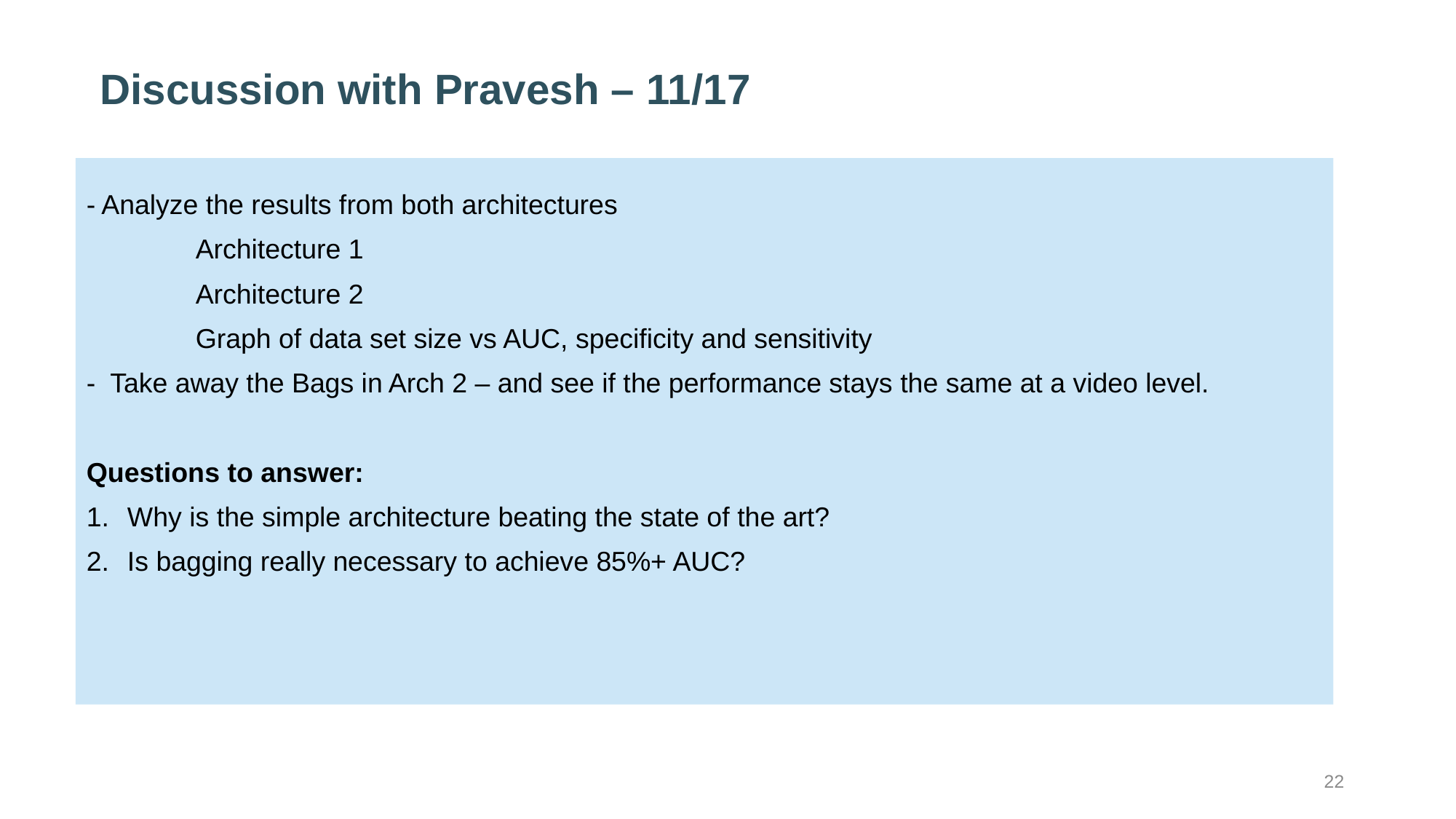

# Discussion with Pravesh – 11/17
- Analyze the results from both architectures
	Architecture 1
	Architecture 2
	Graph of data set size vs AUC, specificity and sensitivity
-  Take away the Bags in Arch 2 – and see if the performance stays the same at a video level.

Questions to answer:
Why is the simple architecture beating the state of the art?
Is bagging really necessary to achieve 85%+ AUC?
22